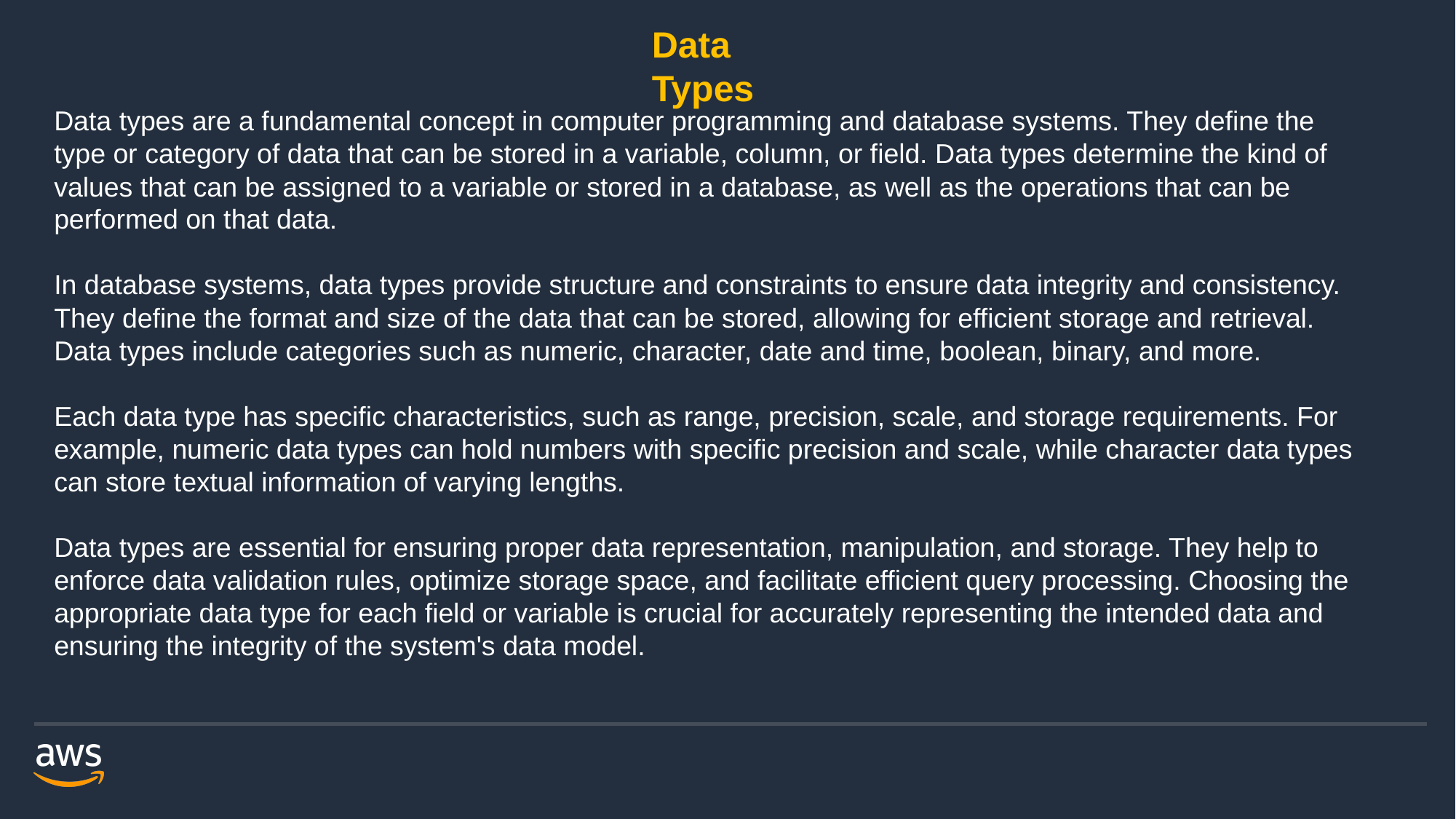

Data Types
Data types are a fundamental concept in computer programming and database systems. They define the type or category of data that can be stored in a variable, column, or field. Data types determine the kind of values that can be assigned to a variable or stored in a database, as well as the operations that can be performed on that data.

In database systems, data types provide structure and constraints to ensure data integrity and consistency. They define the format and size of the data that can be stored, allowing for efficient storage and retrieval. Data types include categories such as numeric, character, date and time, boolean, binary, and more.

Each data type has specific characteristics, such as range, precision, scale, and storage requirements. For example, numeric data types can hold numbers with specific precision and scale, while character data types can store textual information of varying lengths.

Data types are essential for ensuring proper data representation, manipulation, and storage. They help to enforce data validation rules, optimize storage space, and facilitate efficient query processing. Choosing the appropriate data type for each field or variable is crucial for accurately representing the intended data and ensuring the integrity of the system's data model.